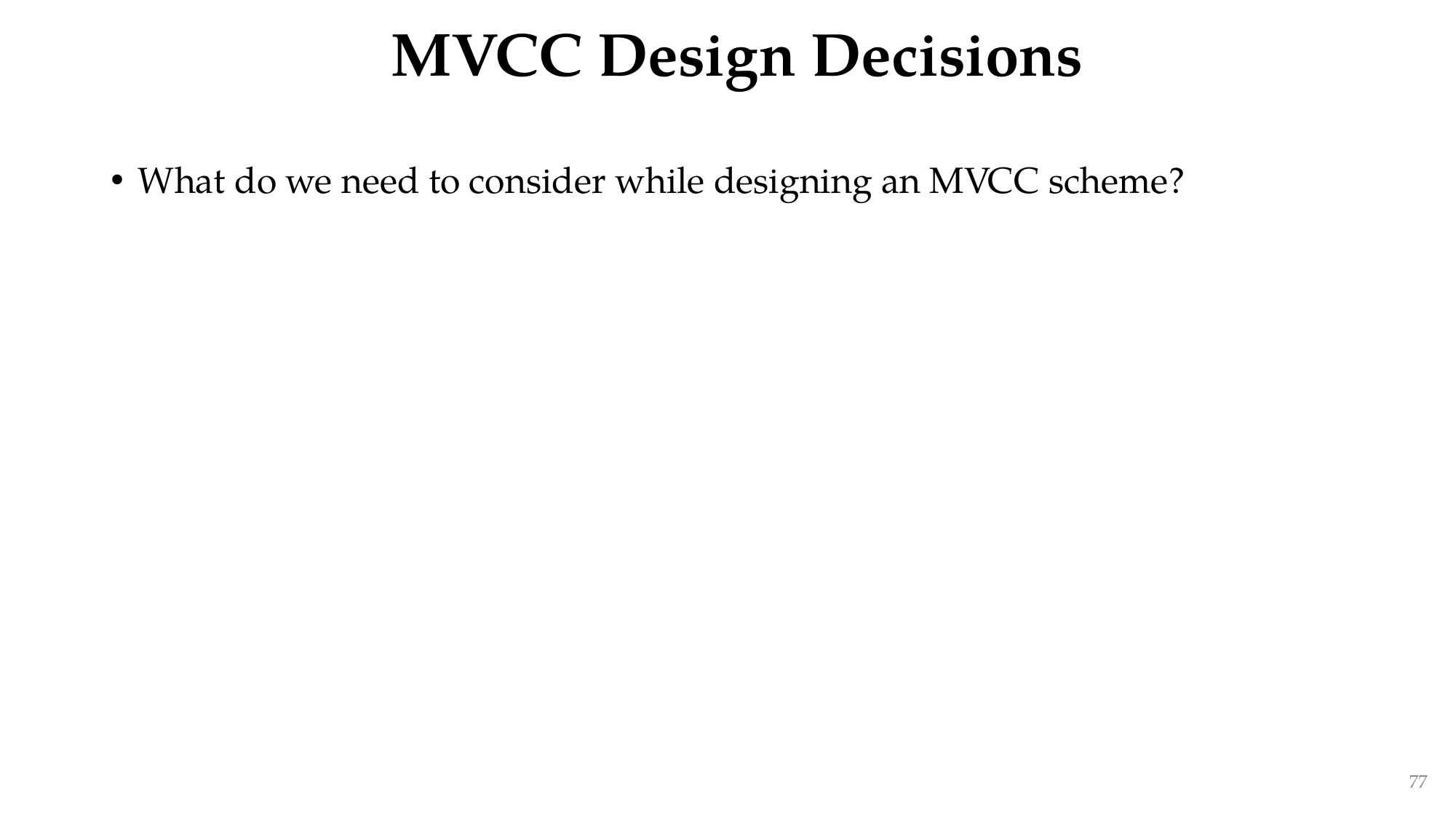

# MVCC Design Decisions
What do we need to consider while designing an MVCC scheme?
77